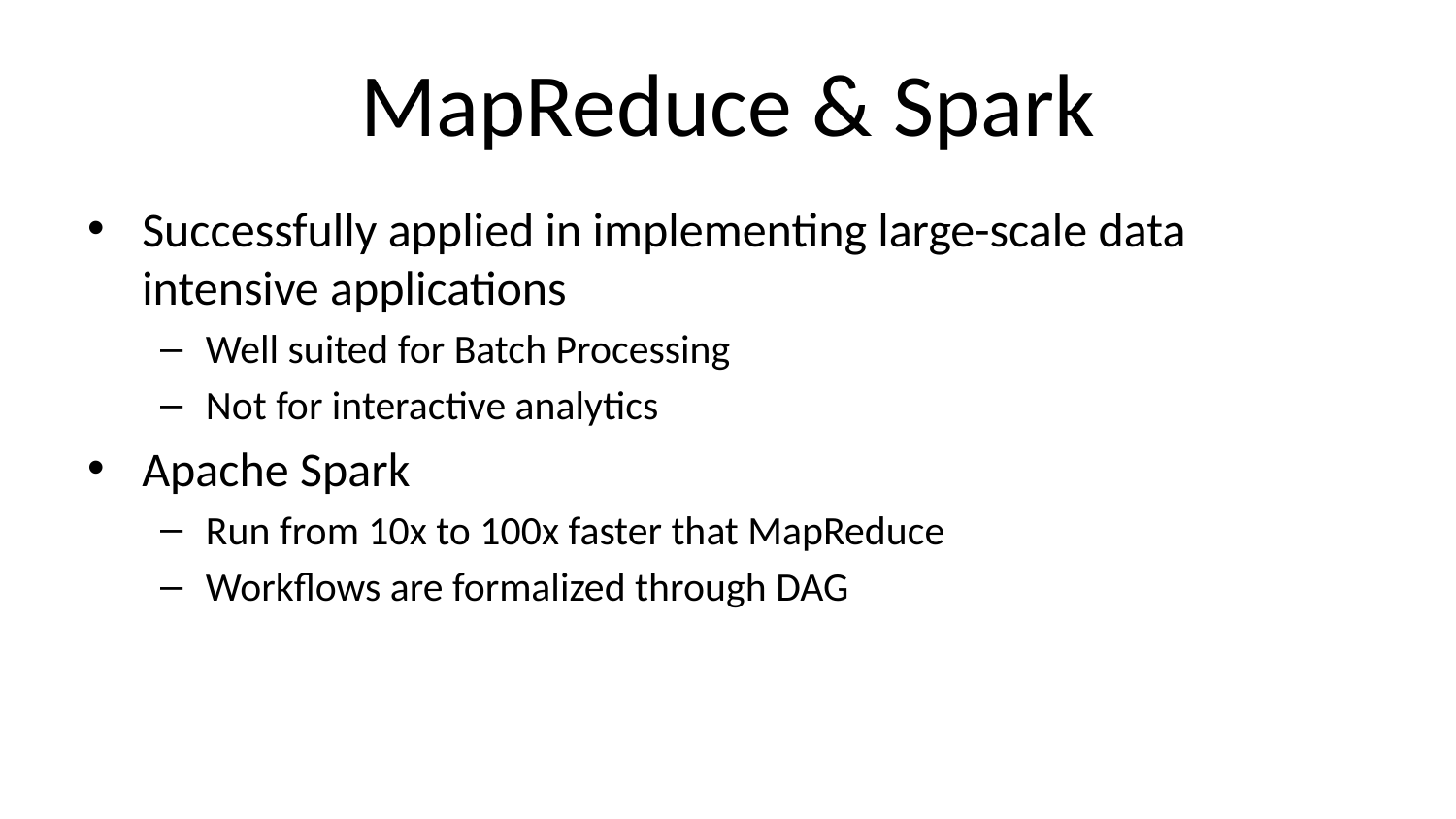

# MapReduce & Spark
Successfully applied in implementing large-scale data intensive applications
Well suited for Batch Processing
Not for interactive analytics
Apache Spark
Run from 10x to 100x faster that MapReduce
Workflows are formalized through DAG